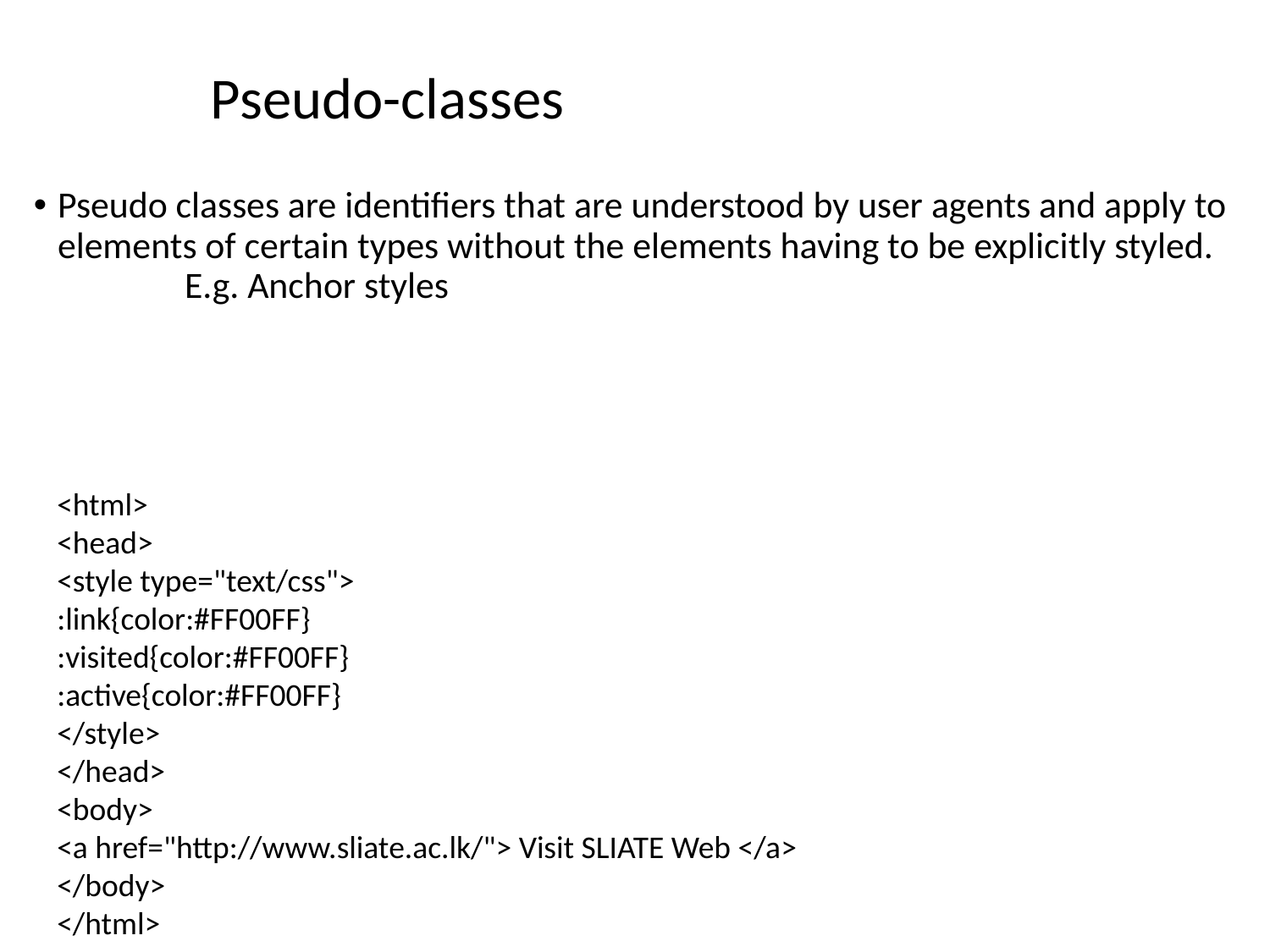

# Pseudo-classes
Pseudo classes are identifiers that are understood by user agents and apply to elements of certain types without the elements having to be explicitly styled.	E.g. Anchor styles
<html>
<head>
<style type="text/css">
:link{color:#FF00FF}
:visited{color:#FF00FF}
:active{color:#FF00FF}
</style>
</head>
<body>
<a href="http://www.sliate.ac.lk/"> Visit SLIATE Web </a>
</body>
</html>